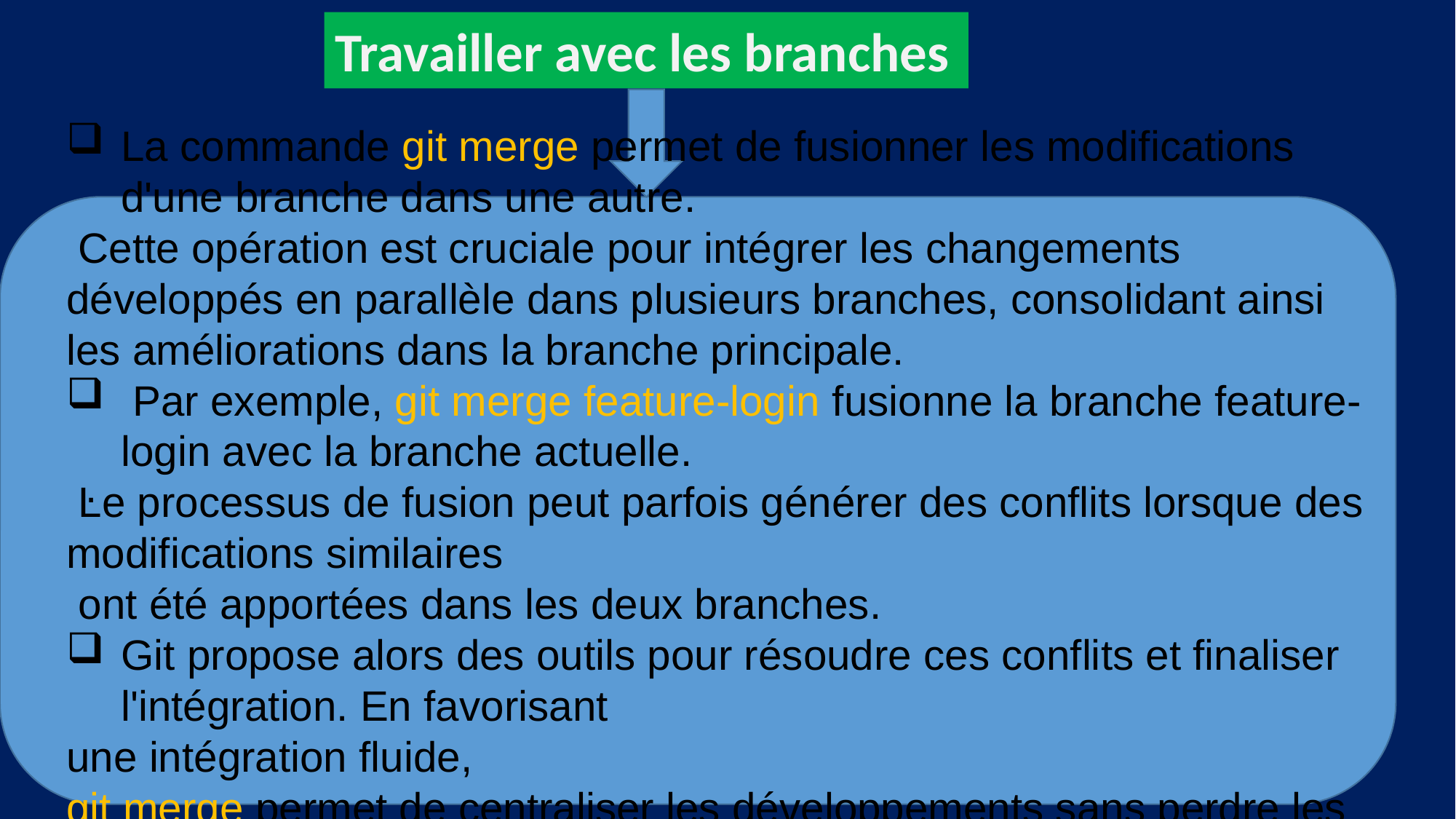

Travailler avec les branches

La commande git merge permet de fusionner les modifications d'une branche dans une autre.
 Cette opération est cruciale pour intégrer les changements développés en parallèle dans plusieurs branches, consolidant ainsi les améliorations dans la branche principale.
 Par exemple, git merge feature-login fusionne la branche feature-login avec la branche actuelle.
 Le processus de fusion peut parfois générer des conflits lorsque des modifications similaires
 ont été apportées dans les deux branches.
Git propose alors des outils pour résoudre ces conflits et finaliser l'intégration. En favorisant
une intégration fluide,
git merge permet de centraliser les développements sans perdre les progrès réalisés dans chaque branche.
.